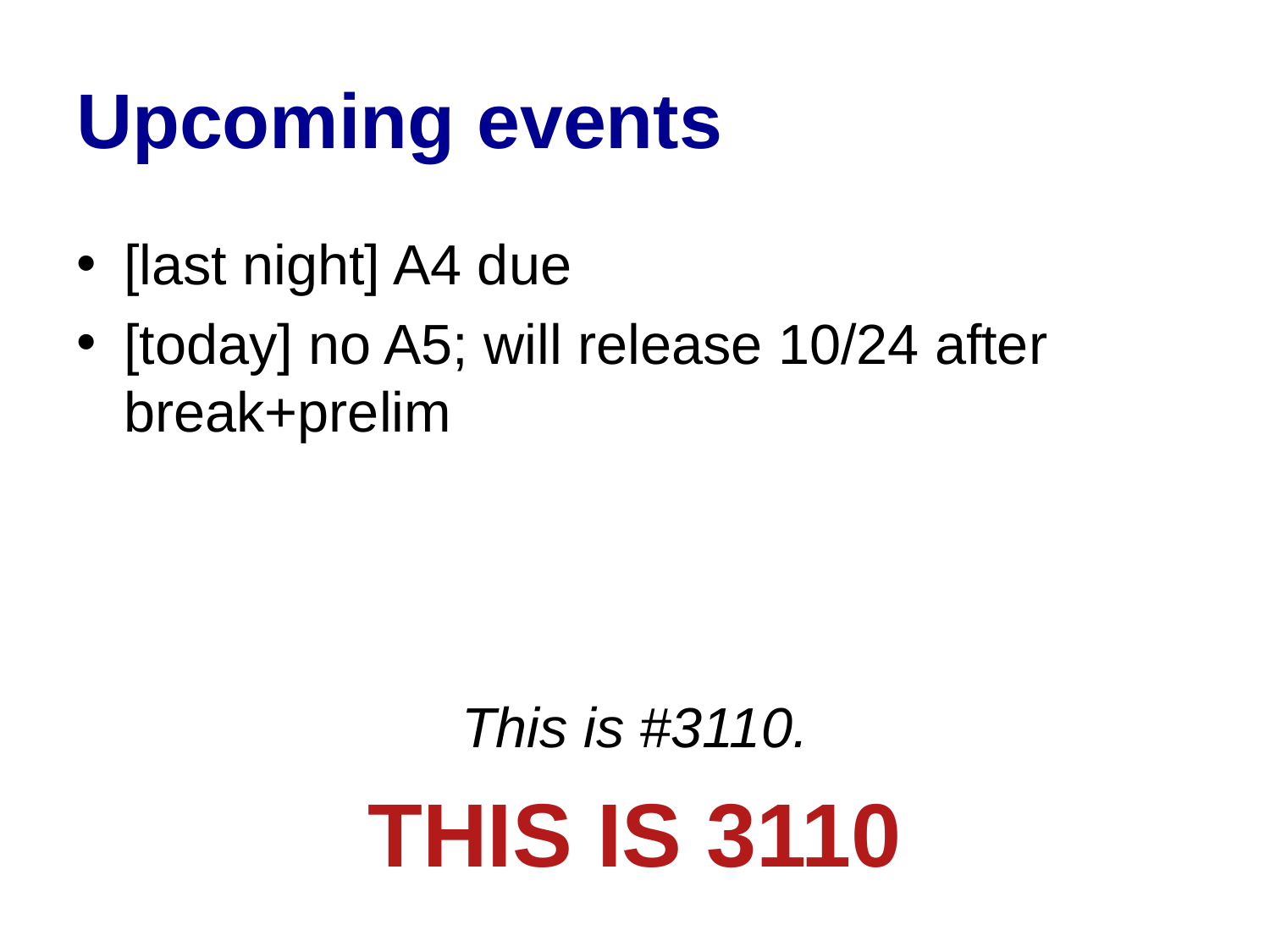

# Upcoming events
[last night] A4 due
[today] no A5; will release 10/24 after break+prelim

This is #3110.
THIS IS 3110